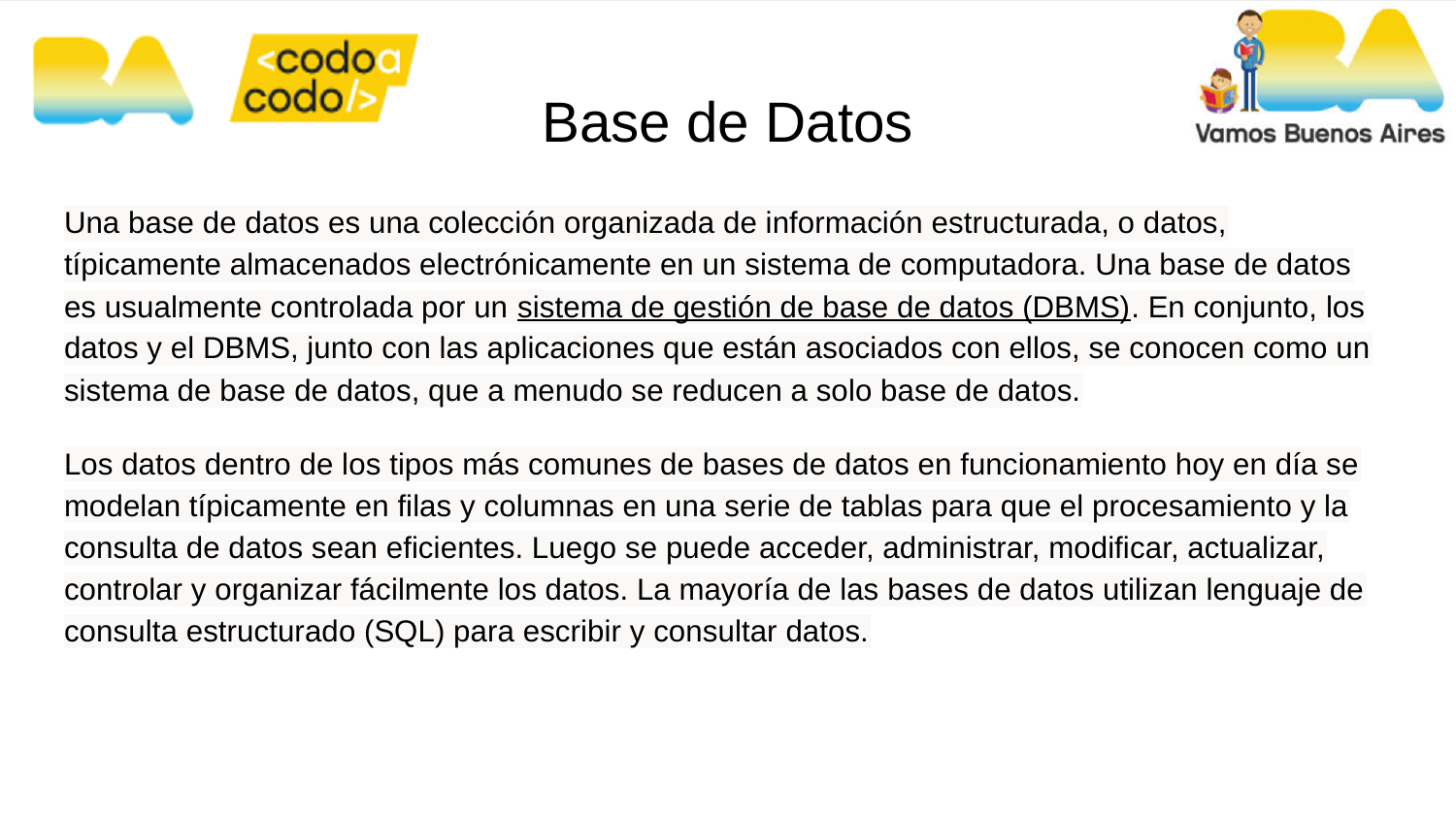

# Base de Datos
Una base de datos es una colección organizada de información estructurada, o datos, típicamente almacenados electrónicamente en un sistema de computadora. Una base de datos es usualmente controlada por un sistema de gestión de base de datos (DBMS). En conjunto, los datos y el DBMS, junto con las aplicaciones que están asociados con ellos, se conocen como un sistema de base de datos, que a menudo se reducen a solo base de datos.
Los datos dentro de los tipos más comunes de bases de datos en funcionamiento hoy en día se modelan típicamente en filas y columnas en una serie de tablas para que el procesamiento y la consulta de datos sean eficientes. Luego se puede acceder, administrar, modificar, actualizar, controlar y organizar fácilmente los datos. La mayoría de las bases de datos utilizan lenguaje de consulta estructurado (SQL) para escribir y consultar datos.